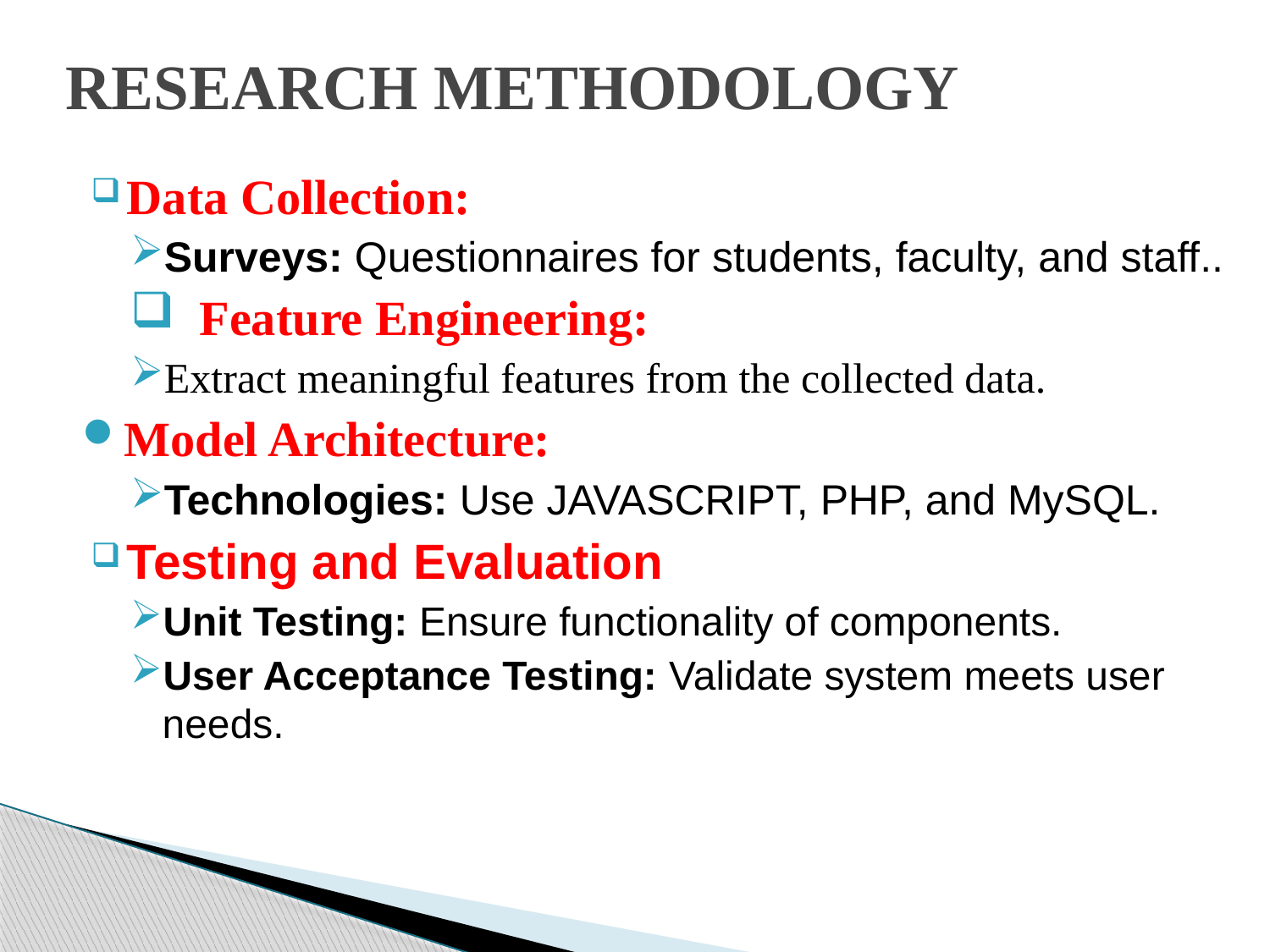

# RESEARCH METHODOLOGY
Data Collection:
Surveys: Questionnaires for students, faculty, and staff..
  Feature Engineering:
Extract meaningful features from the collected data.
Model Architecture:
Technologies: Use JAVASCRIPT, PHP, and MySQL.
Testing and Evaluation
Unit Testing: Ensure functionality of components.
User Acceptance Testing: Validate system meets user needs.